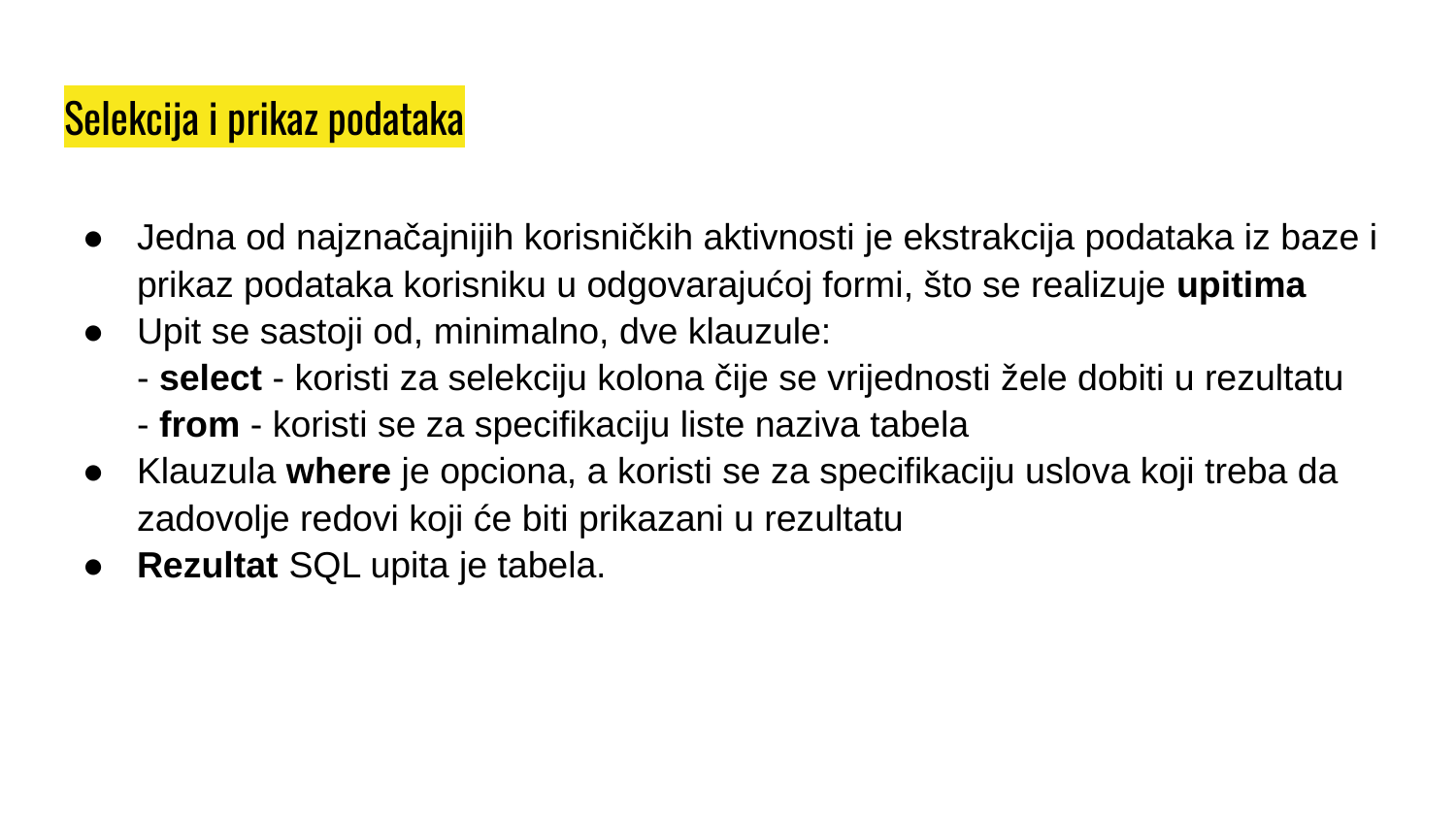

# Selekcija i prikaz podataka
Jedna od najznačajnijih korisničkih aktivnosti je ekstrakcija podataka iz baze i prikaz podataka korisniku u odgovarajućoj formi, što se realizuje upitima
Upit se sastoji od, minimalno, dve klauzule:
- select - koristi za selekciju kolona čije se vrijednosti žele dobiti u rezultatu
- from - koristi se za specifikaciju liste naziva tabela
Klauzula where je opciona, a koristi se za specifikaciju uslova koji treba da zadovolje redovi koji će biti prikazani u rezultatu
Rezultat SQL upita je tabela.